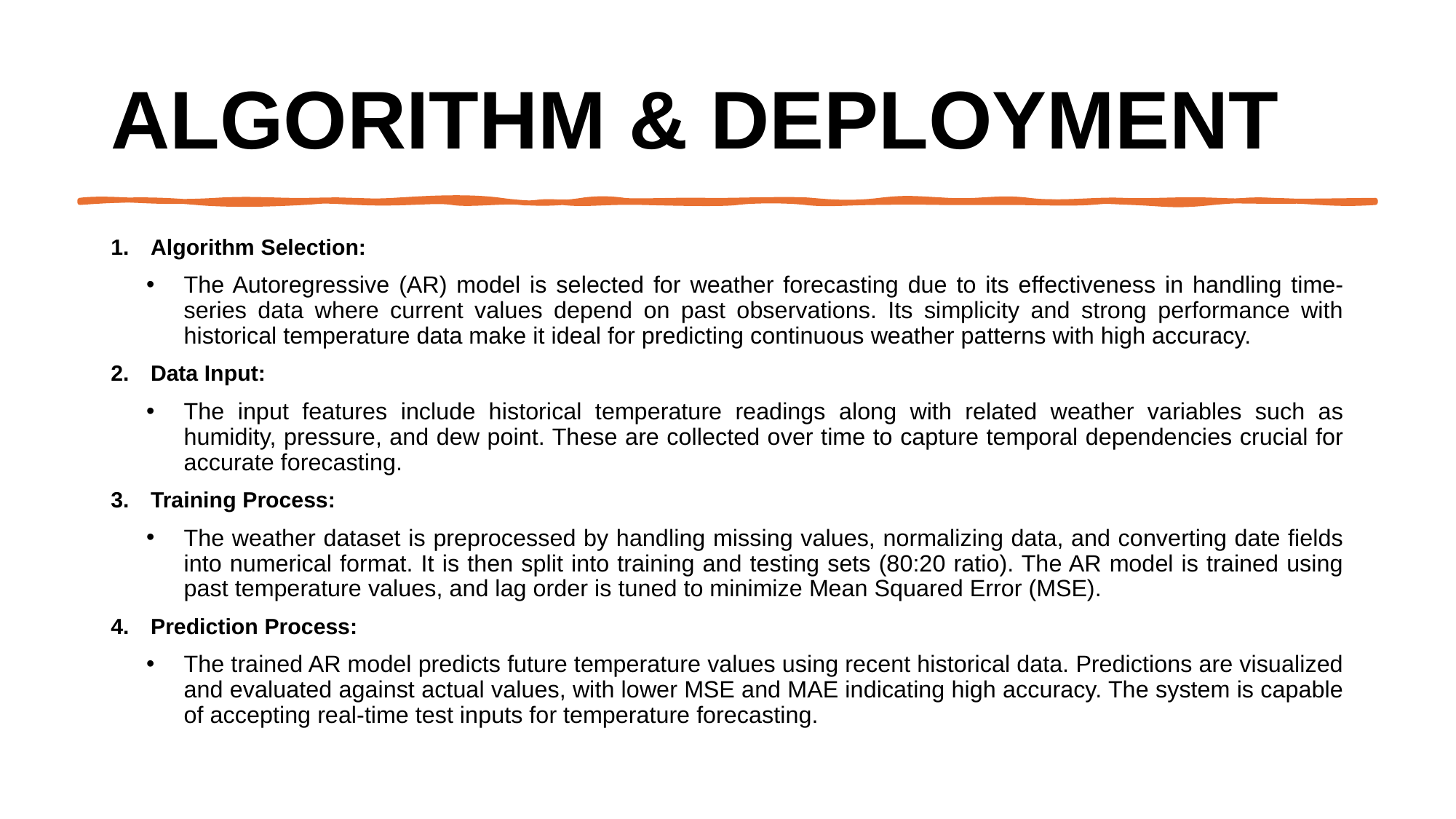

# Algorithm & Deployment

Algorithm Selection:
The Autoregressive (AR) model is selected for weather forecasting due to its effectiveness in handling time-series data where current values depend on past observations. Its simplicity and strong performance with historical temperature data make it ideal for predicting continuous weather patterns with high accuracy.
Data Input:
The input features include historical temperature readings along with related weather variables such as humidity, pressure, and dew point. These are collected over time to capture temporal dependencies crucial for accurate forecasting.
Training Process:
The weather dataset is preprocessed by handling missing values, normalizing data, and converting date fields into numerical format. It is then split into training and testing sets (80:20 ratio). The AR model is trained using past temperature values, and lag order is tuned to minimize Mean Squared Error (MSE).
Prediction Process:
The trained AR model predicts future temperature values using recent historical data. Predictions are visualized and evaluated against actual values, with lower MSE and MAE indicating high accuracy. The system is capable of accepting real-time test inputs for temperature forecasting.